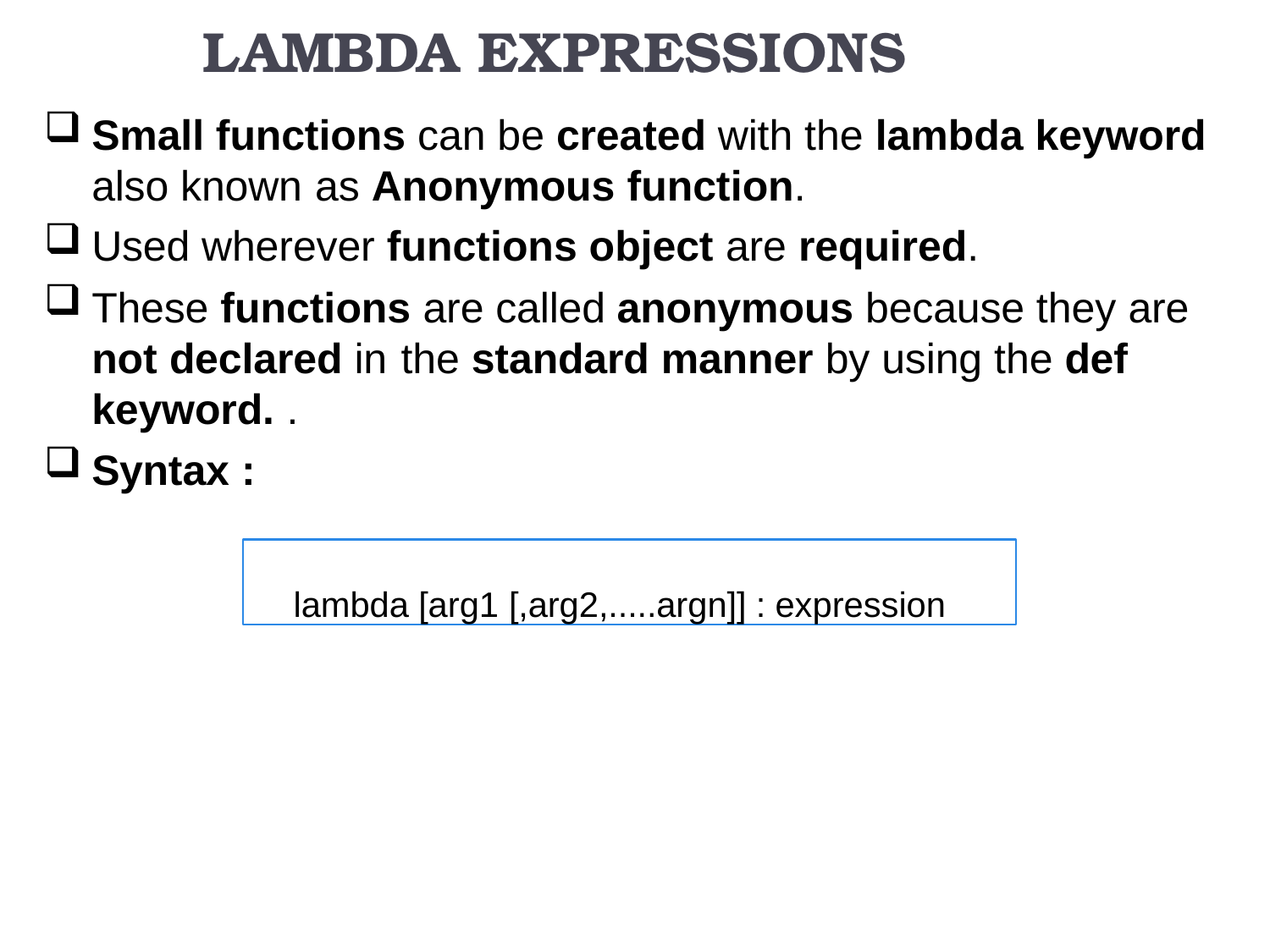

# LAMBDA EXPRESSIONS
Small functions can be created with the lambda keyword also known as Anonymous function.
Used wherever functions object are required.
These functions are called anonymous because they are not declared in the standard manner by using the def keyword. .
Syntax :

lambda [arg1 [,arg2,.....argn]] : expression